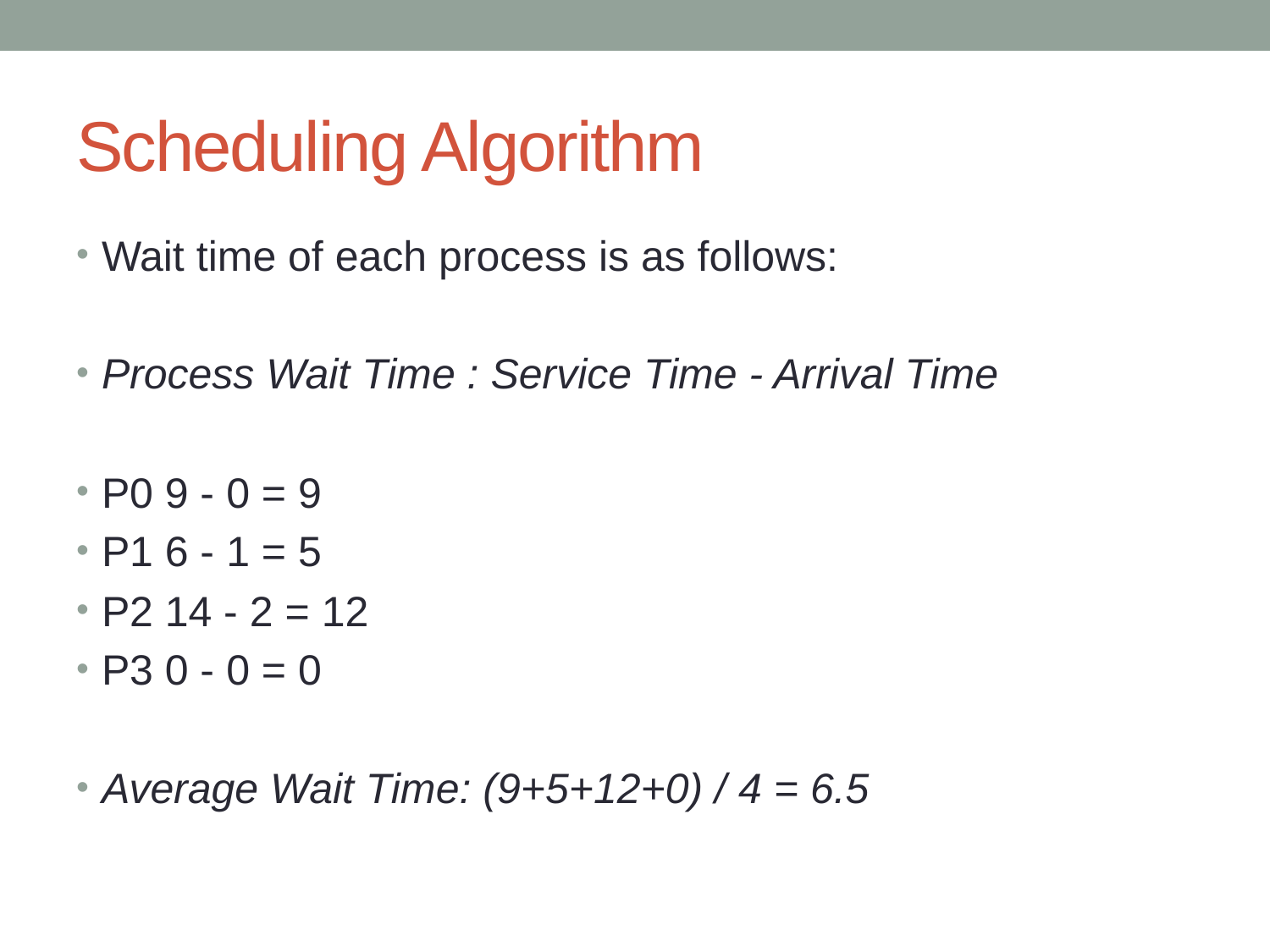

# Scheduling Algorithm
Wait time of each process is as follows:

Process Wait Time : Service Time - Arrival Time

P0 9 - 0 = 9
P1 6 - 1 = 5
P2 14 - 2 = 12
P3 0 - 0 = 0

Average Wait Time: (9+5+12+0) / 4 = 6.5